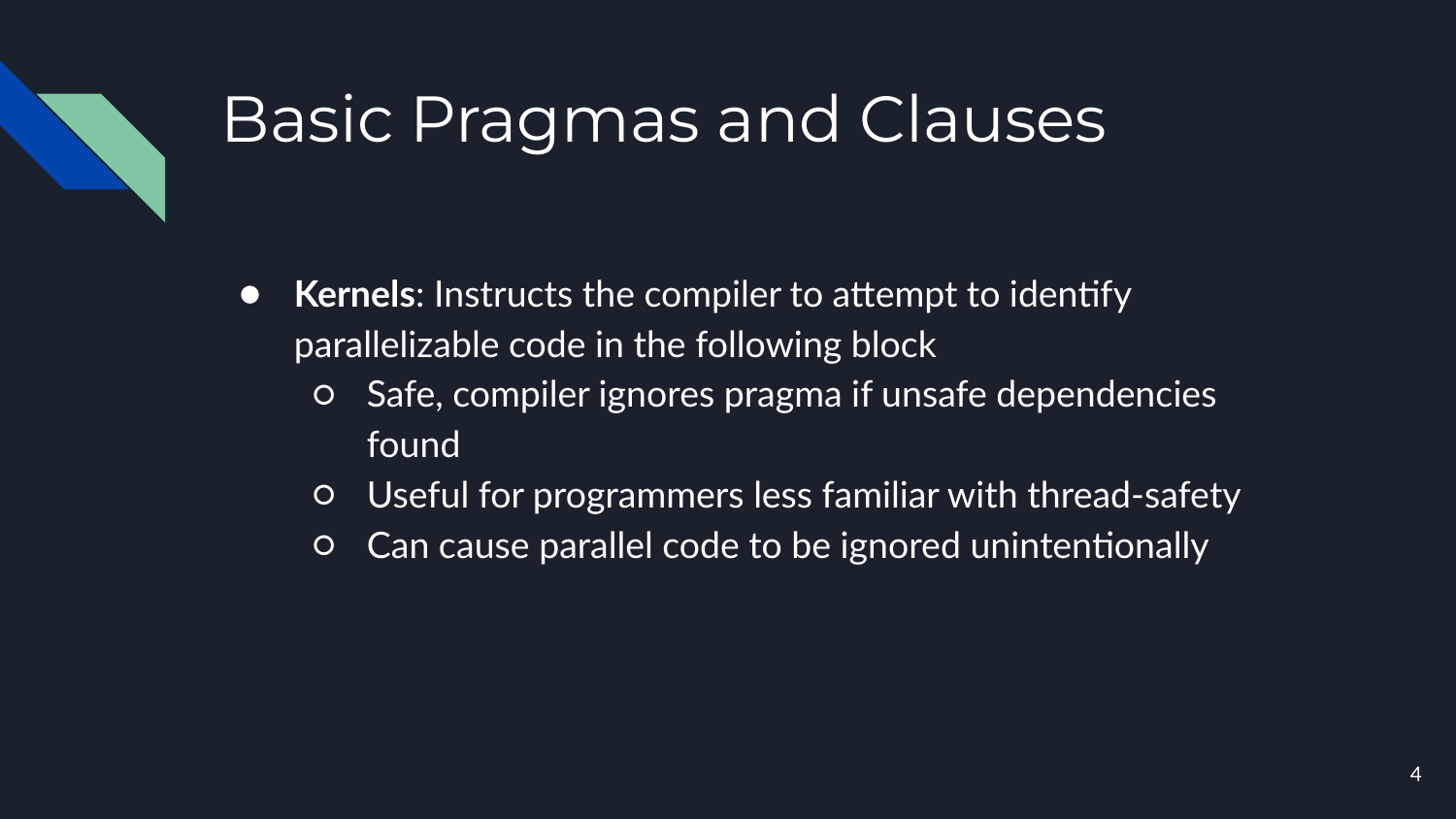

# Basic Pragmas and Clauses
Kernels: Instructs the compiler to attempt to identify parallelizable code in the following block
Safe, compiler ignores pragma if unsafe dependencies found
Useful for programmers less familiar with thread-safety
Can cause parallel code to be ignored unintentionally
4